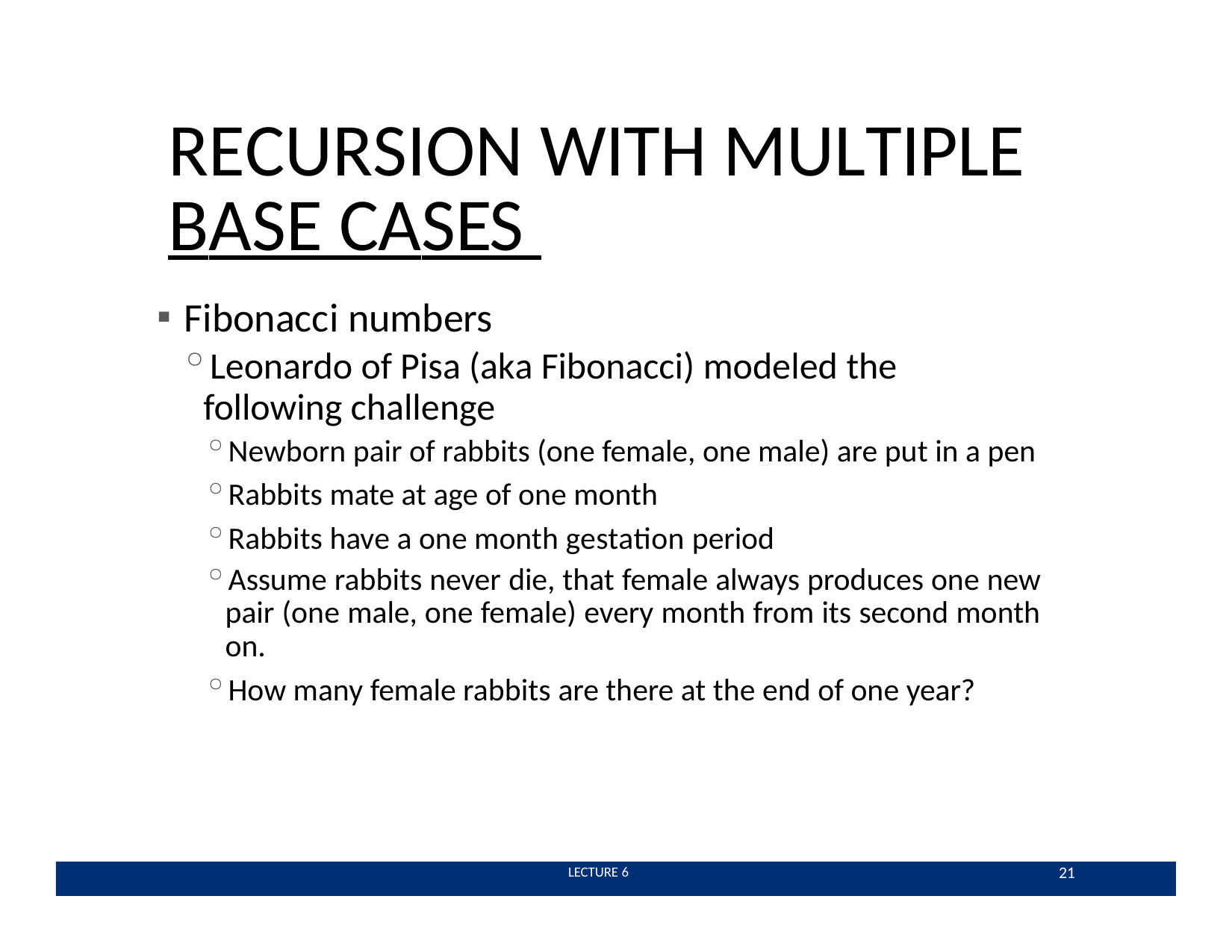

# RECURSION WITH MULTIPLE BASE CASES
Fibonacci numbers
Leonardo of Pisa (aka Fibonacci) modeled the following challenge
Newborn pair of rabbits (one female, one male) are put in a pen
Rabbits mate at age of one month
Rabbits have a one month gestation period
Assume rabbits never die, that female always produces one new pair (one male, one female) every month from its second month on.
How many female rabbits are there at the end of one year?
21
 LECTURE 6